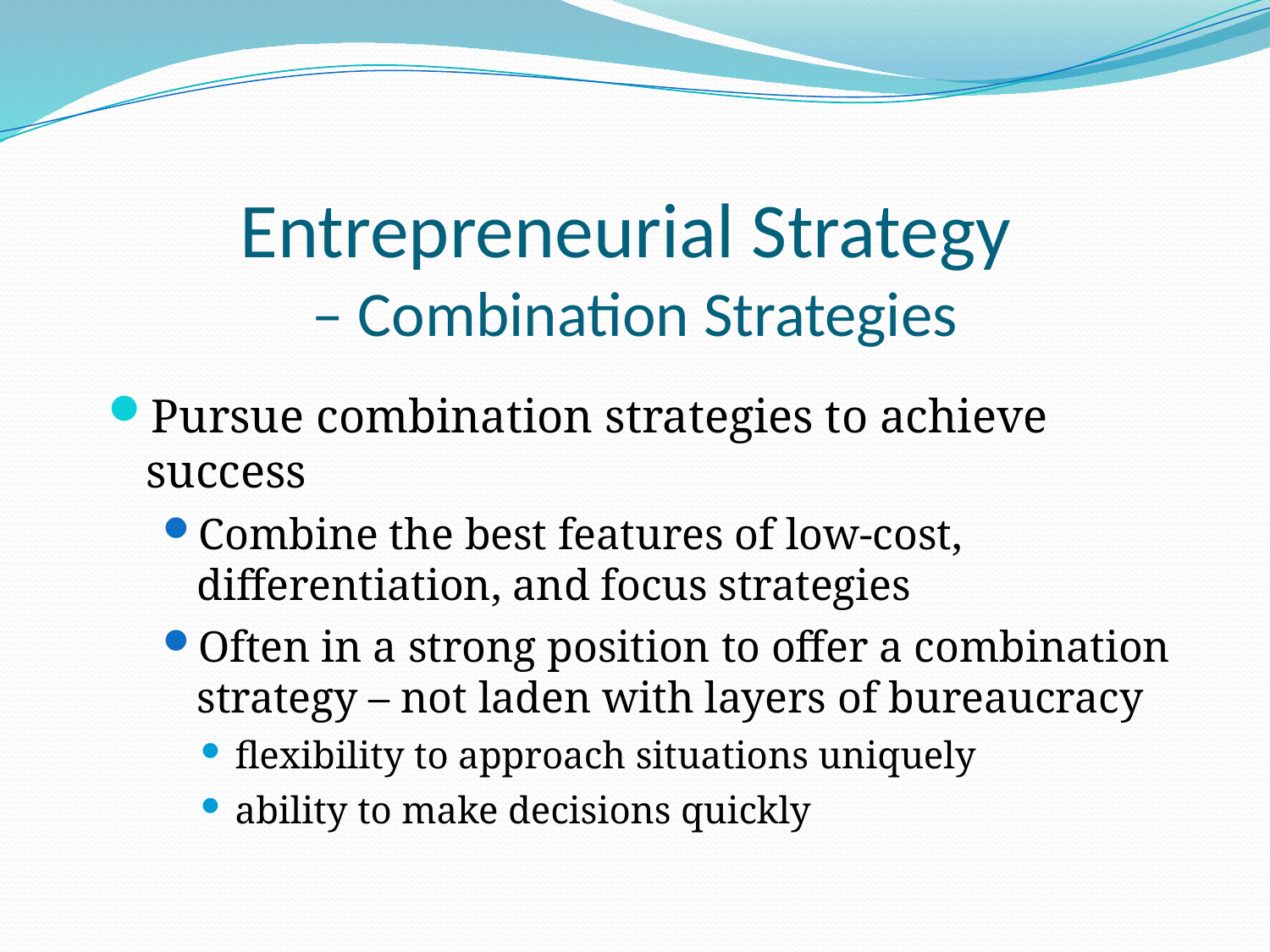

Entrepreneurial Strategy
– Combination Strategies
Pursue combination strategies to achieve success
Combine the best features of low-cost, differentiation, and focus strategies
Often in a strong position to offer a combination strategy – not laden with layers of bureaucracy
flexibility to approach situations uniquely
ability to make decisions quickly